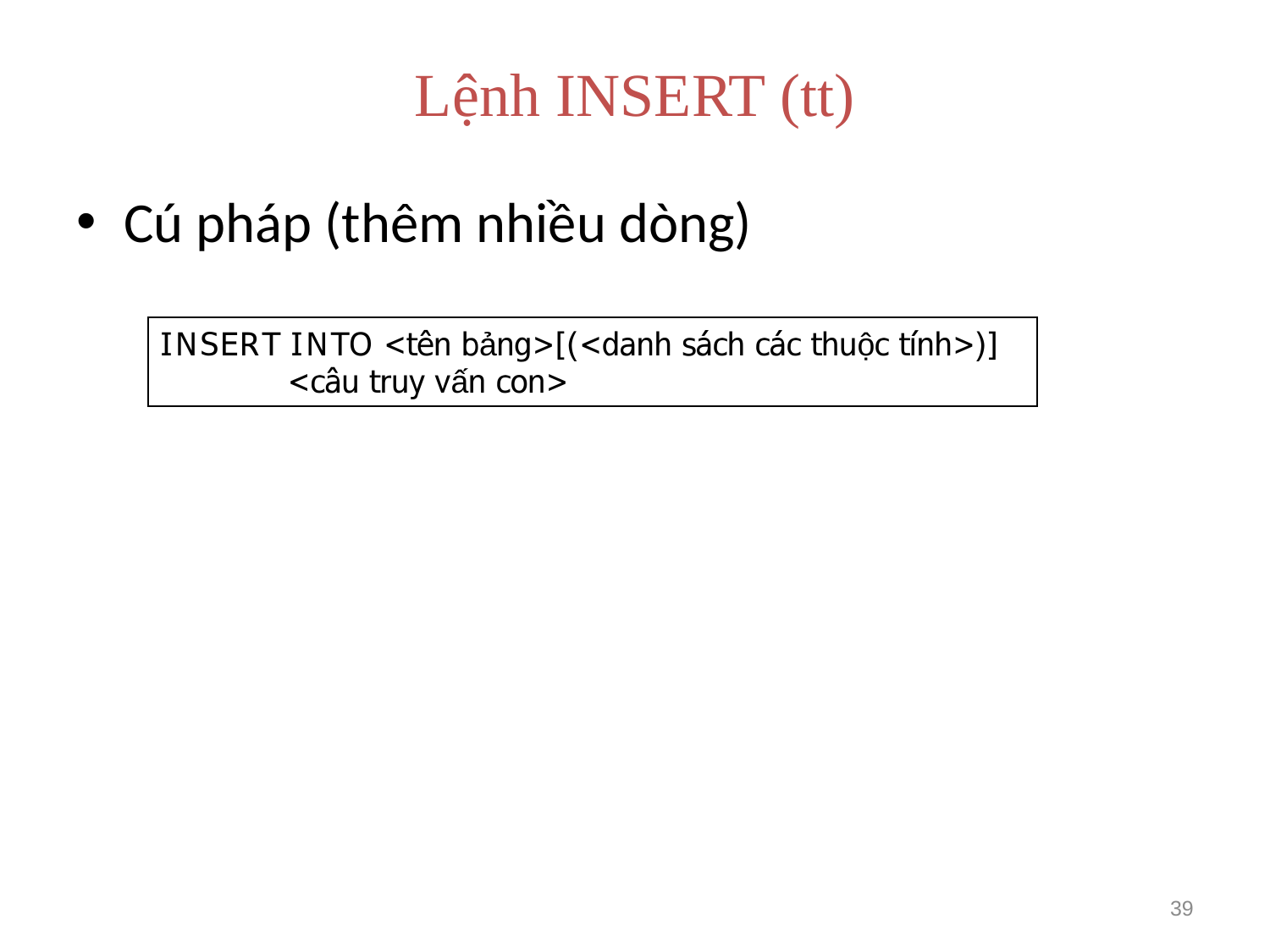

# Lệnh INSERT (tt)
Cú pháp (thêm nhiều dòng)
INSERT INTO <tên bảng>[(<danh sách các thuộc tính>)]
	<câu truy vấn con>
39